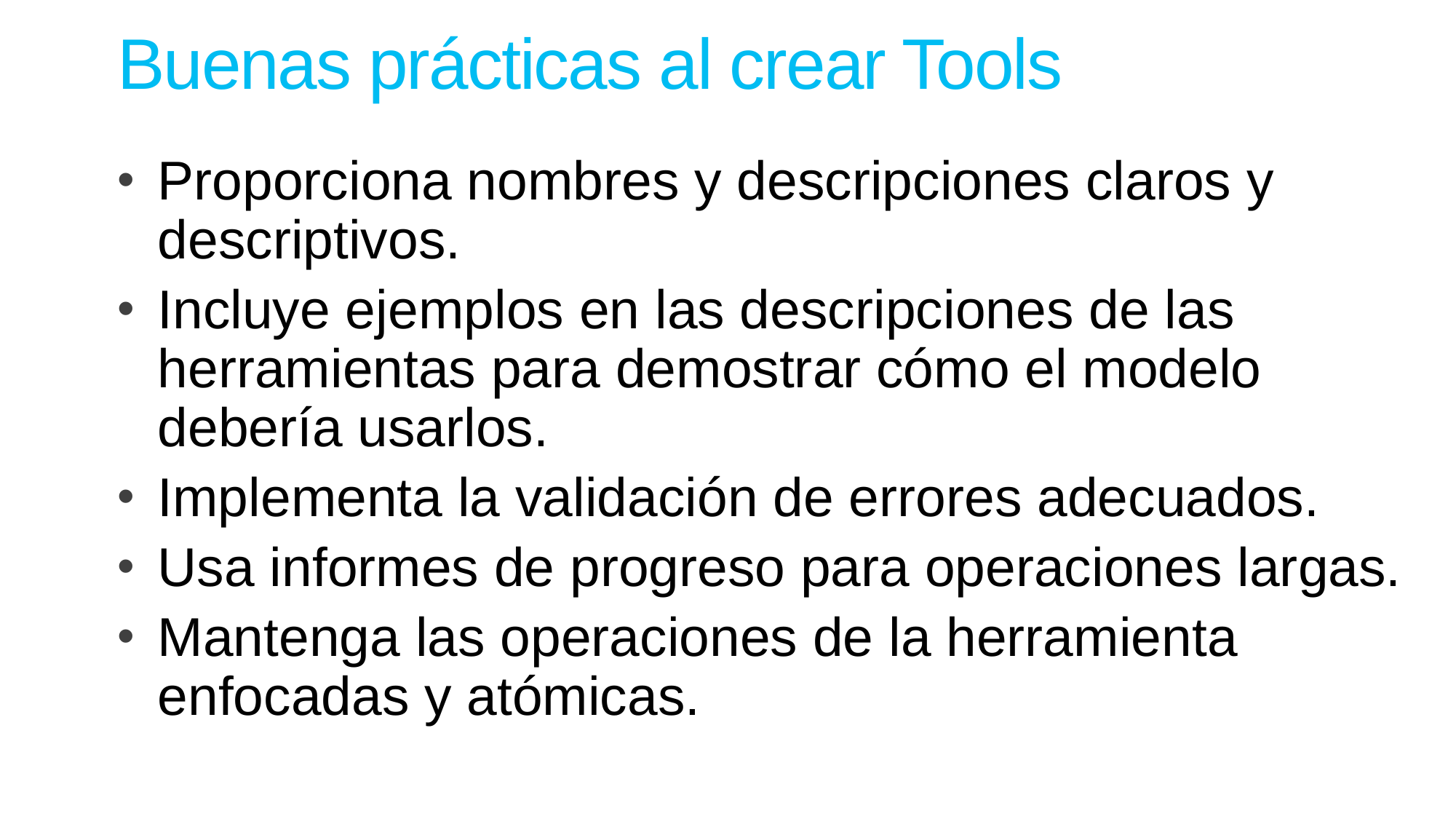

# Buenas prácticas al crear Tools
Proporciona nombres y descripciones claros y descriptivos.
Incluye ejemplos en las descripciones de las herramientas para demostrar cómo el modelo debería usarlos.
Implementa la validación de errores adecuados.
Usa informes de progreso para operaciones largas.
Mantenga las operaciones de la herramienta enfocadas y atómicas.